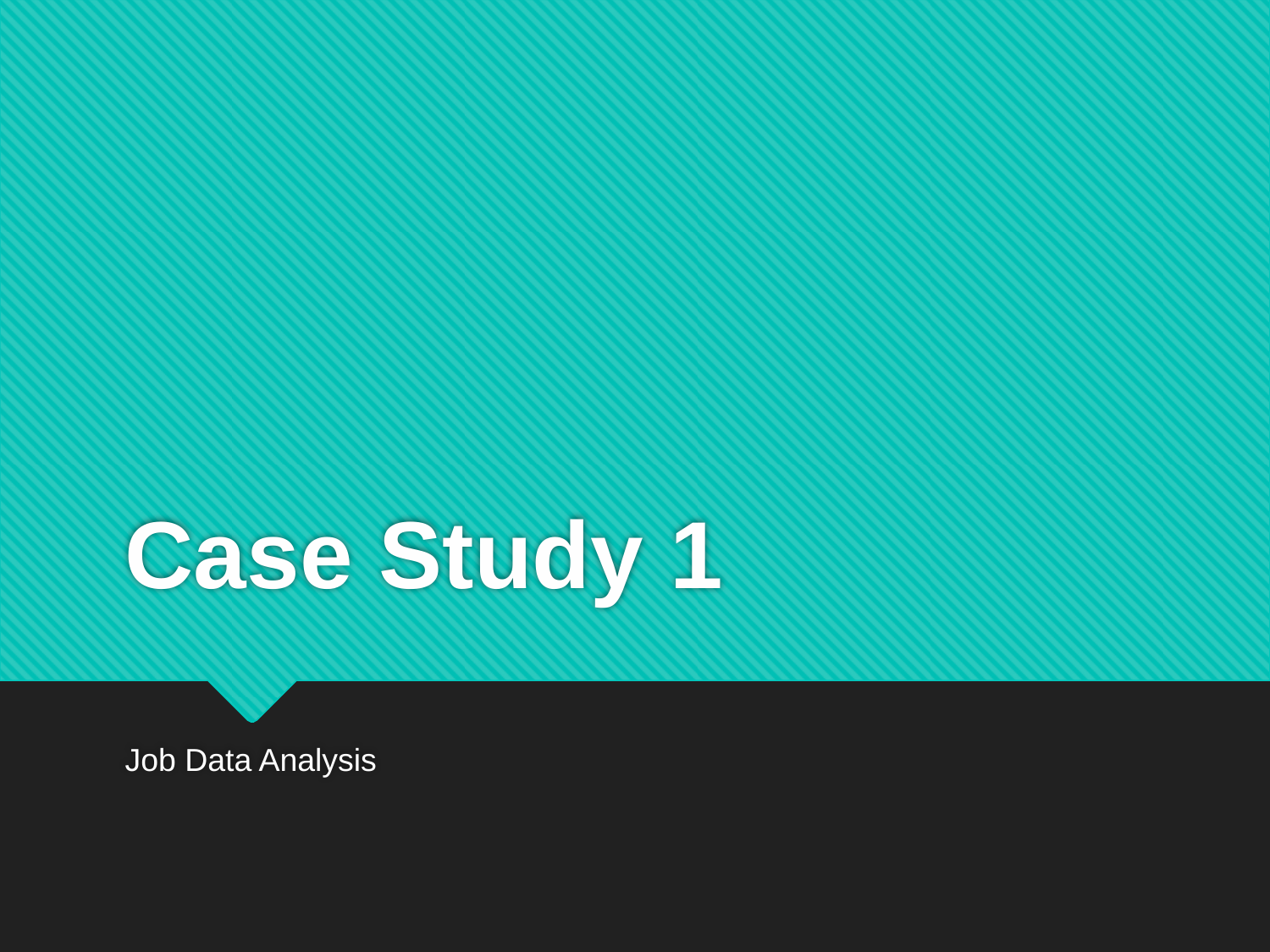

# Case Study 1
Job Data Analysis